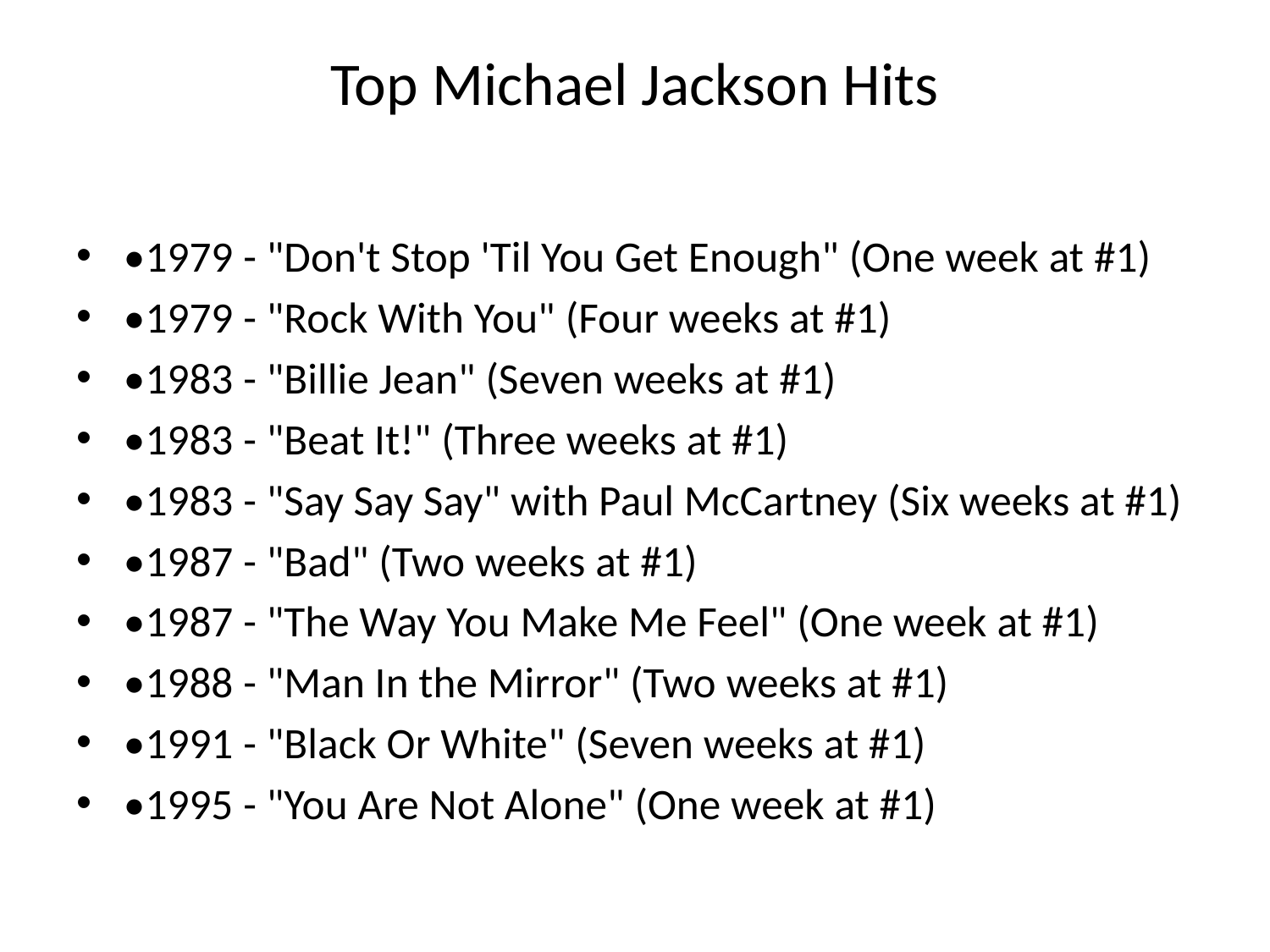

# Top Michael Jackson Hits
•1979 - "Don't Stop 'Til You Get Enough" (One week at #1)
•1979 - "Rock With You" (Four weeks at #1)
•1983 - "Billie Jean" (Seven weeks at #1)
•1983 - "Beat It!" (Three weeks at #1)
•1983 - "Say Say Say" with Paul McCartney (Six weeks at #1)
•1987 - "Bad" (Two weeks at #1)
•1987 - "The Way You Make Me Feel" (One week at #1)
•1988 - "Man In the Mirror" (Two weeks at #1)
•1991 - "Black Or White" (Seven weeks at #1)
•1995 - "You Are Not Alone" (One week at #1)